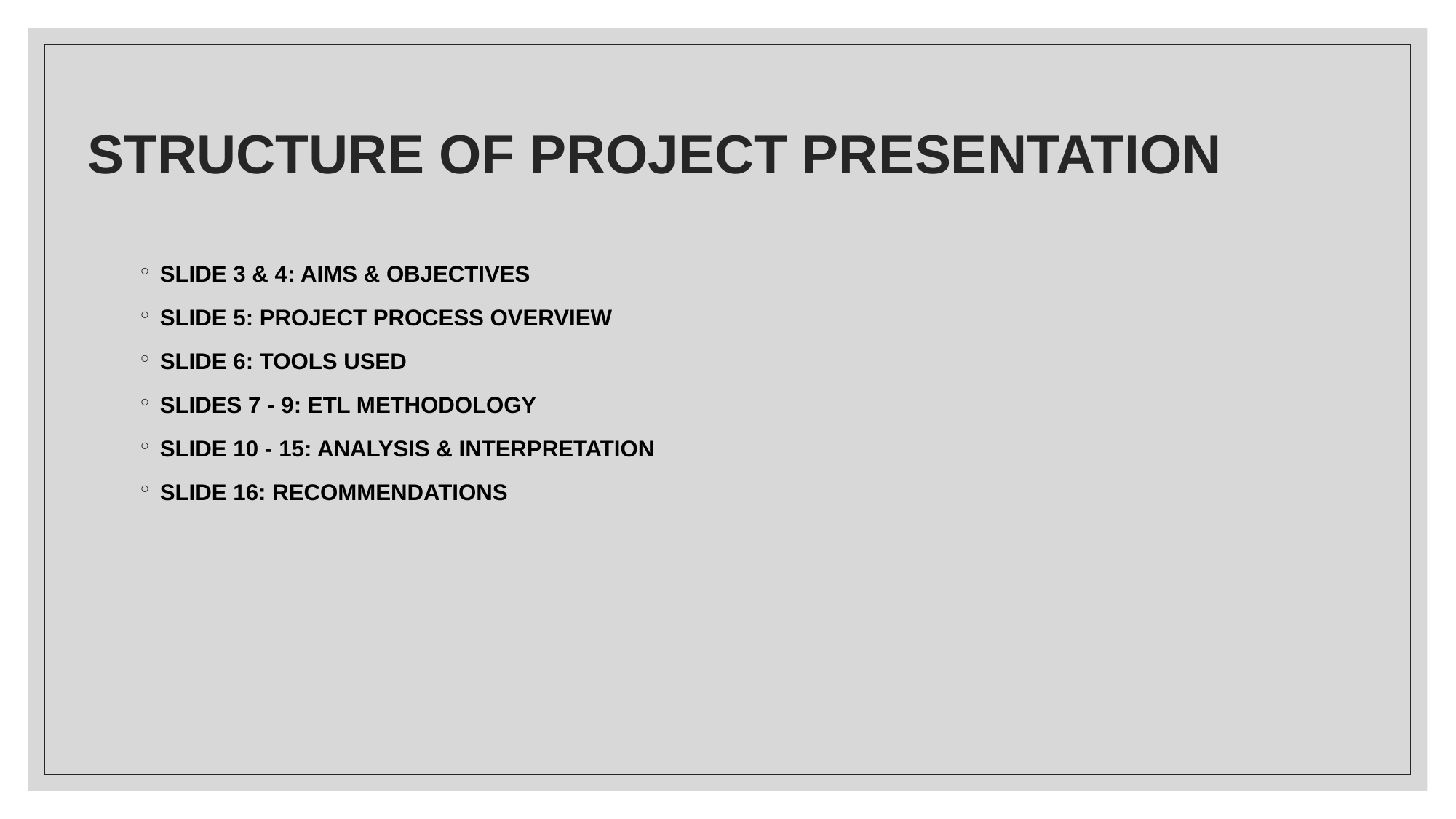

# STRUCTURE OF PROJECT PRESENTATION
SLIDE 3 & 4: AIMS & OBJECTIVES
SLIDE 5: PROJECT PROCESS OVERVIEW
SLIDE 6: TOOLS USED
SLIDES 7 - 9: ETL METHODOLOGY
SLIDE 10 - 15: ANALYSIS & INTERPRETATION
SLIDE 16: RECOMMENDATIONS